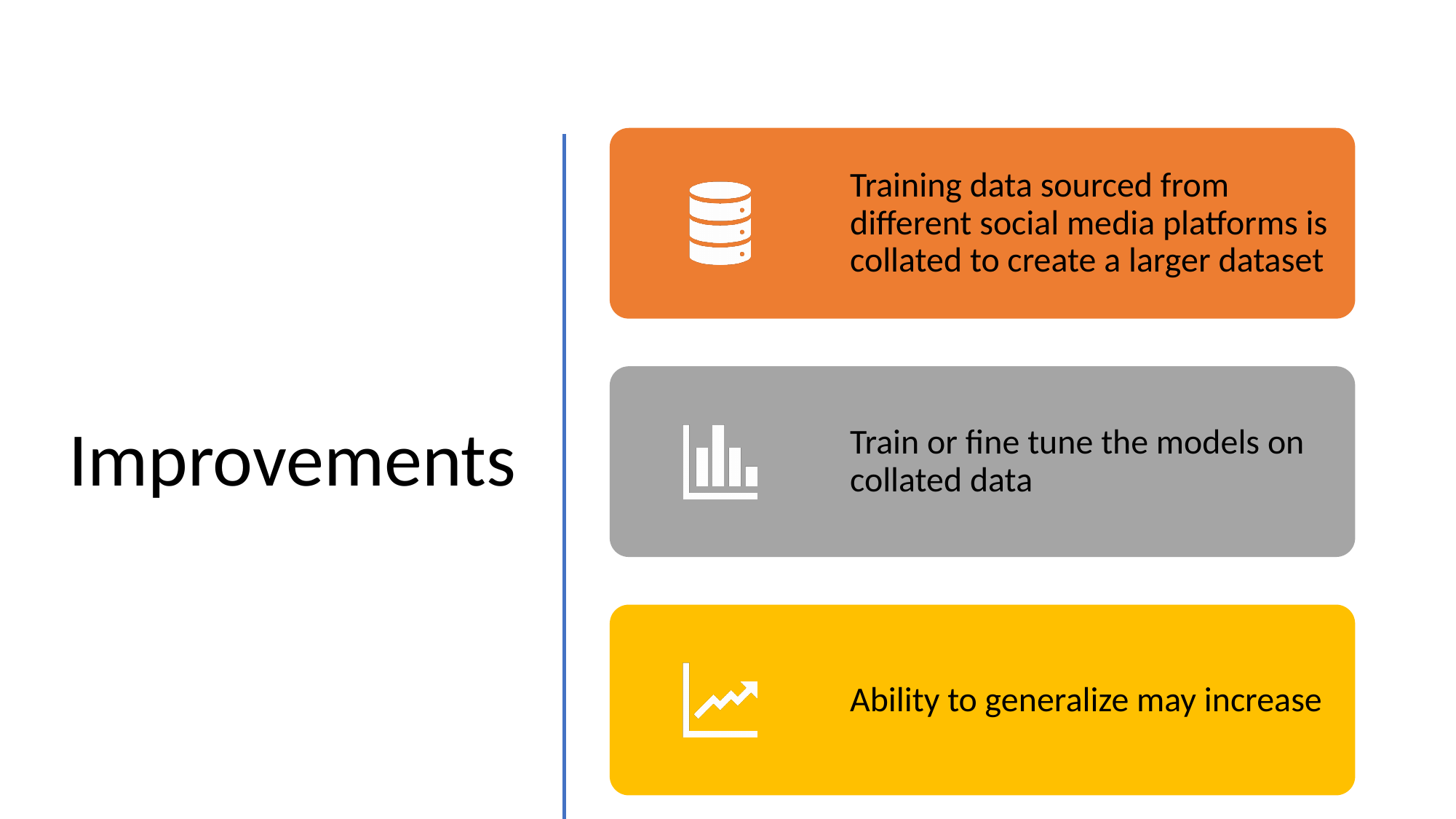

# Improvements
Training data sourced from different social media platforms is collated to create a larger dataset
Train or fine tune the models on collated data
Ability to generalize may increase